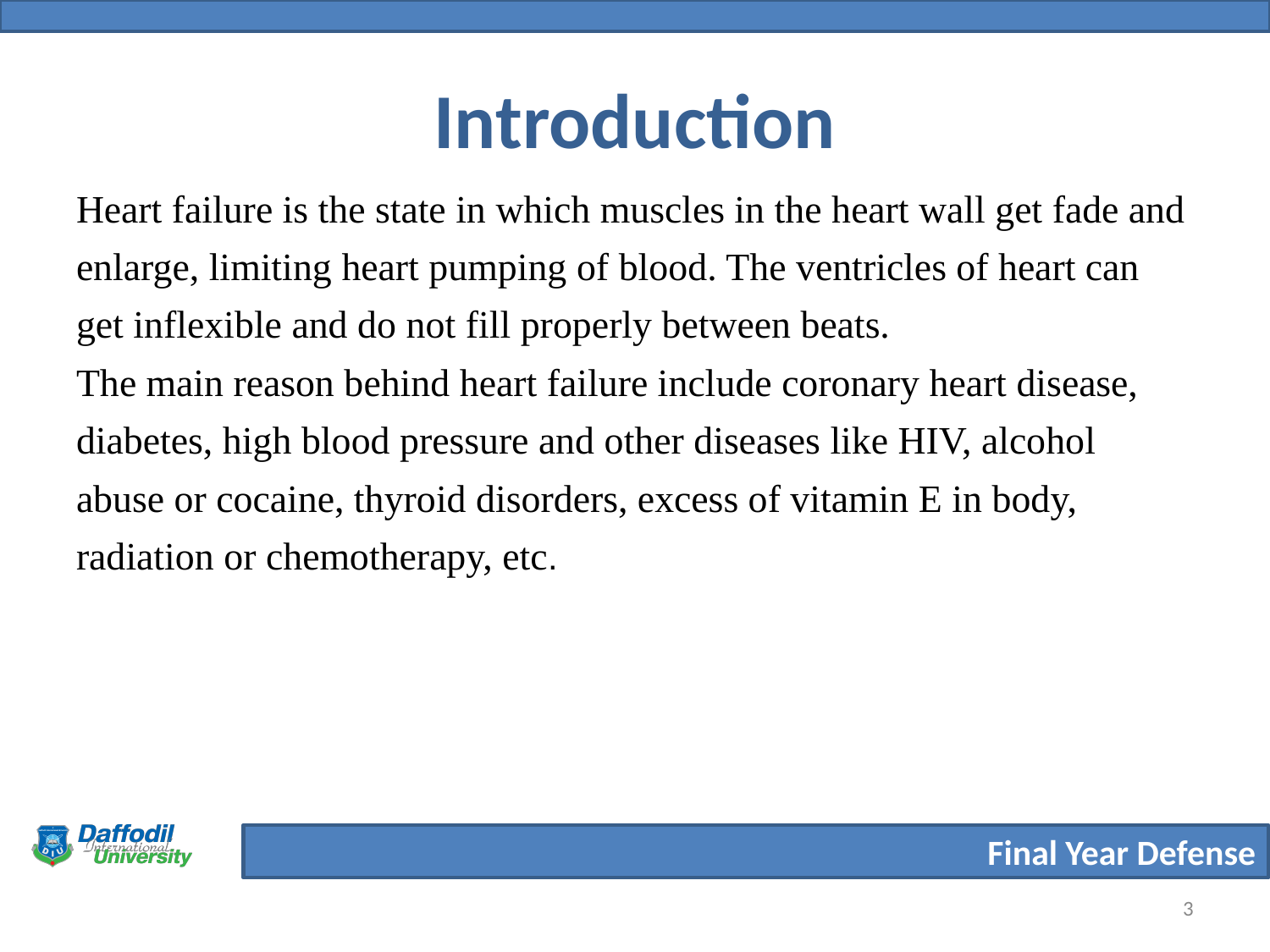

Introduction
Heart failure is the state in which muscles in the heart wall get fade and
enlarge, limiting heart pumping of blood. The ventricles of heart can
get inflexible and do not fill properly between beats.
The main reason behind heart failure include coronary heart disease,
diabetes, high blood pressure and other diseases like HIV, alcohol
abuse or cocaine, thyroid disorders, excess of vitamin E in body,
radiation or chemotherapy, etc.

3